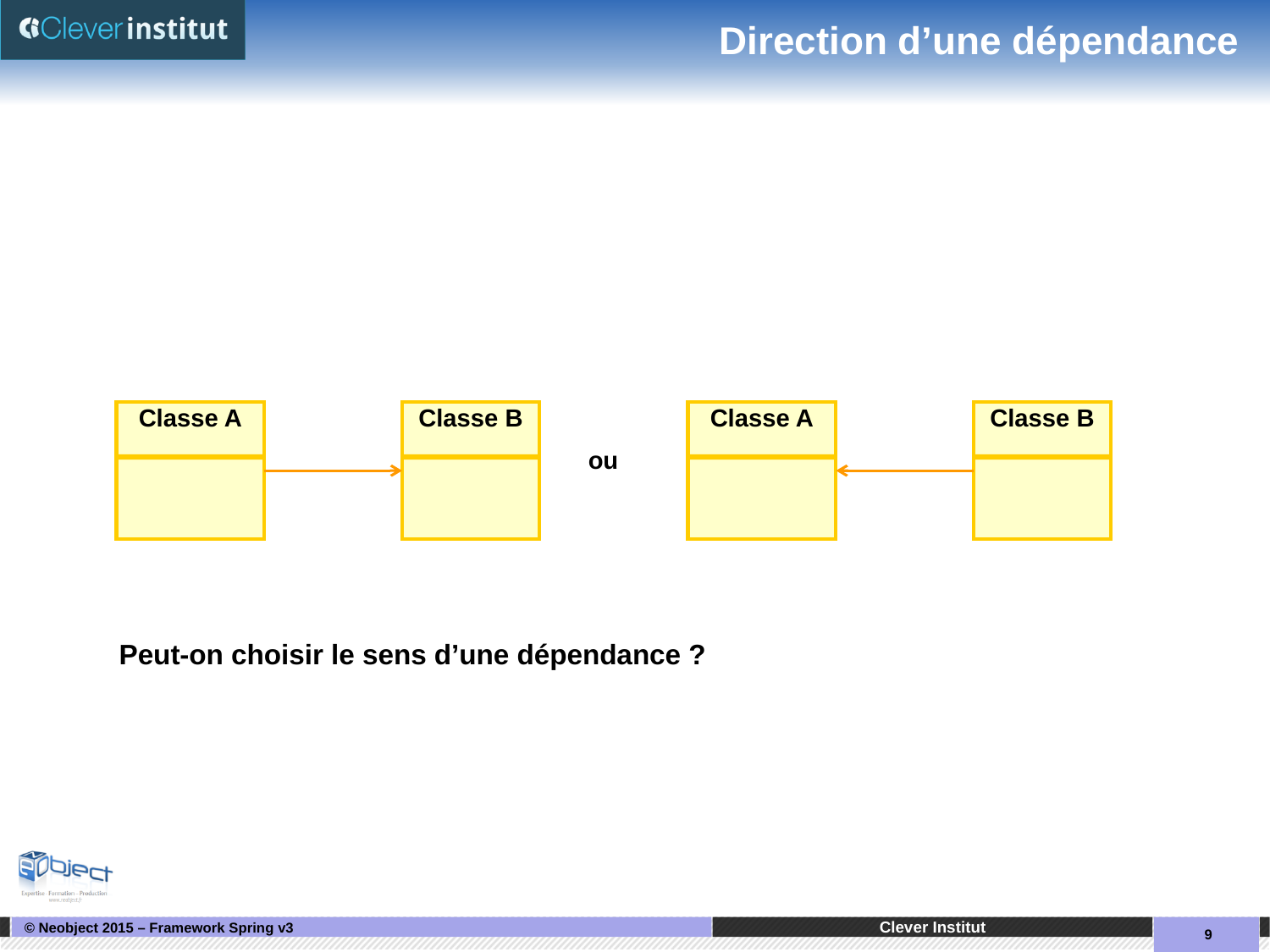

# Direction d’une dépendance

Classe A

Classe B

Classe A

Classe B

ou
Peut-on choisir le sens d’une dépendance ?